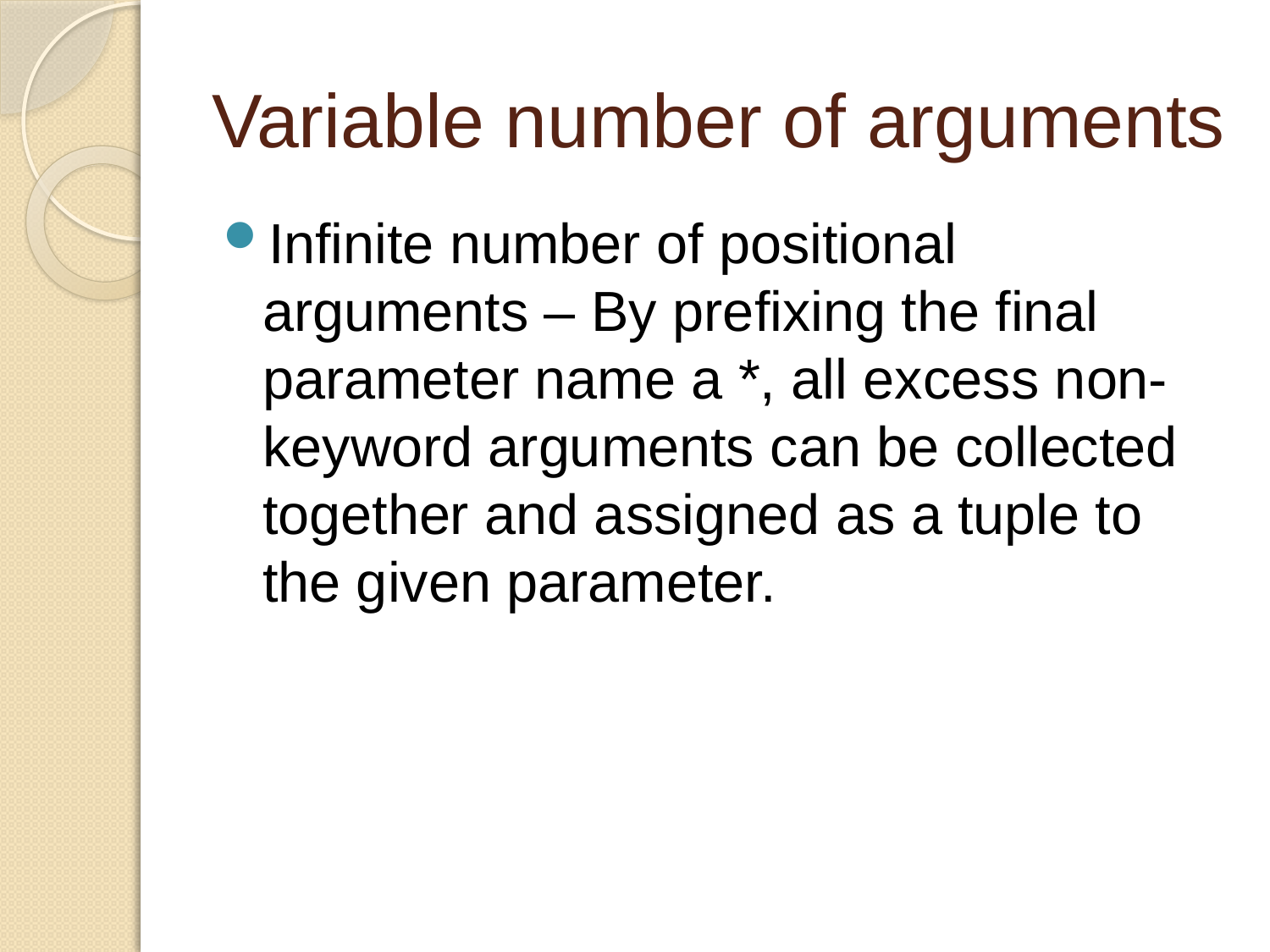

# Variable number of arguments
Infinite number of positional arguments – By prefixing the final parameter name a *, all excess non-keyword arguments can be collected together and assigned as a tuple to the given parameter.